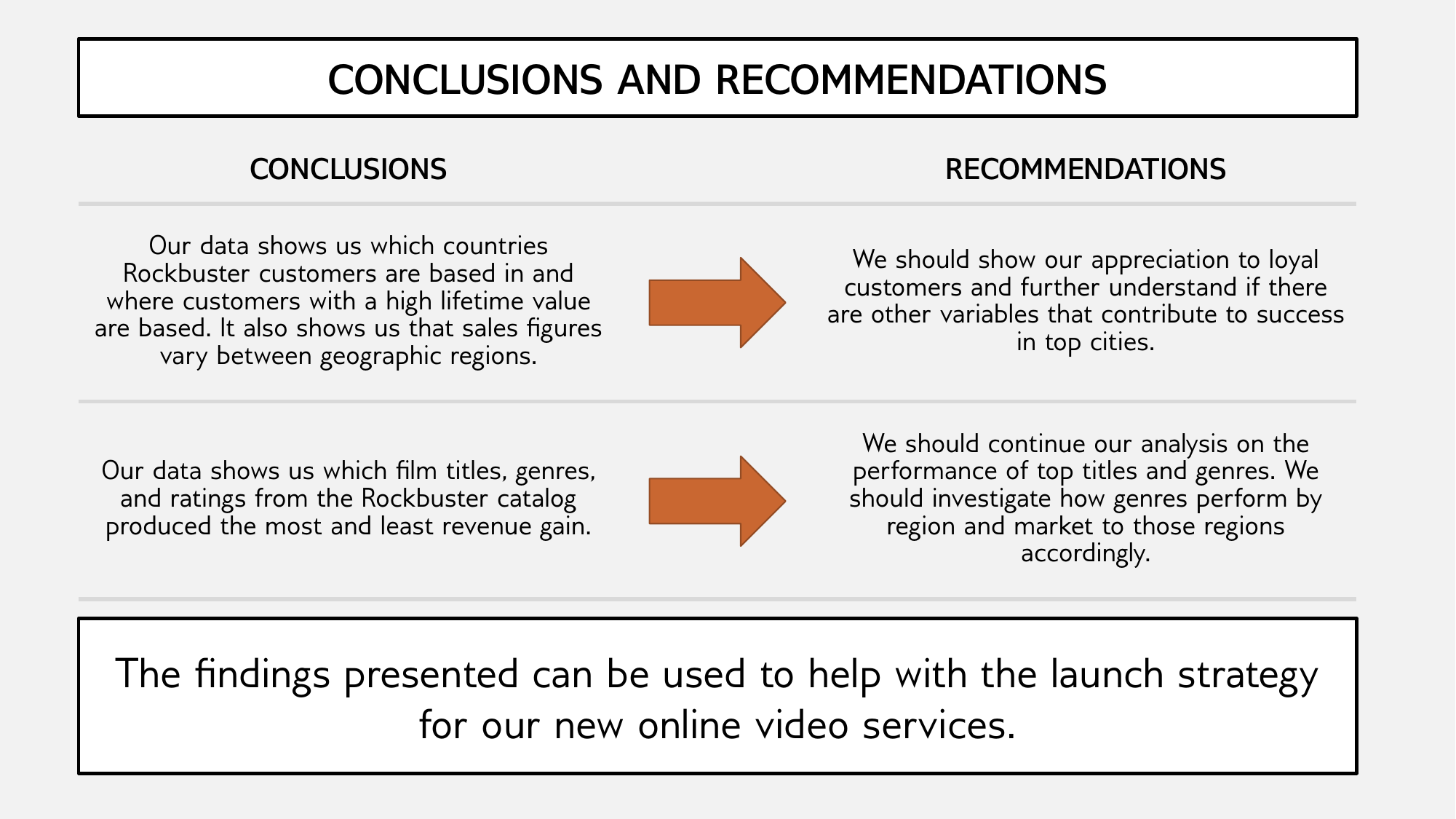

CONCLUSIONS AND RECOMMENDATIONS
| CONCLUSIONS |  | RECOMMENDATIONS |
| --- | --- | --- |
| Our data shows us which countries Rockbuster customers are based in and where customers with a high lifetime value are based. It also shows us that sales figures vary between geographic regions. |  | We should show our appreciation to loyal customers and further understand if there are other variables that contribute to success in top cities. |
| Our data shows us which film titles, genres, and ratings from the Rockbuster catalog produced the most and least revenue gain. |  | We should continue our analysis on the performance of top titles and genres. We should investigate how genres perform by region and market to those regions accordingly. |
|  |  |  |

The findings presented can be used to help with the launch strategy for our new online video services.